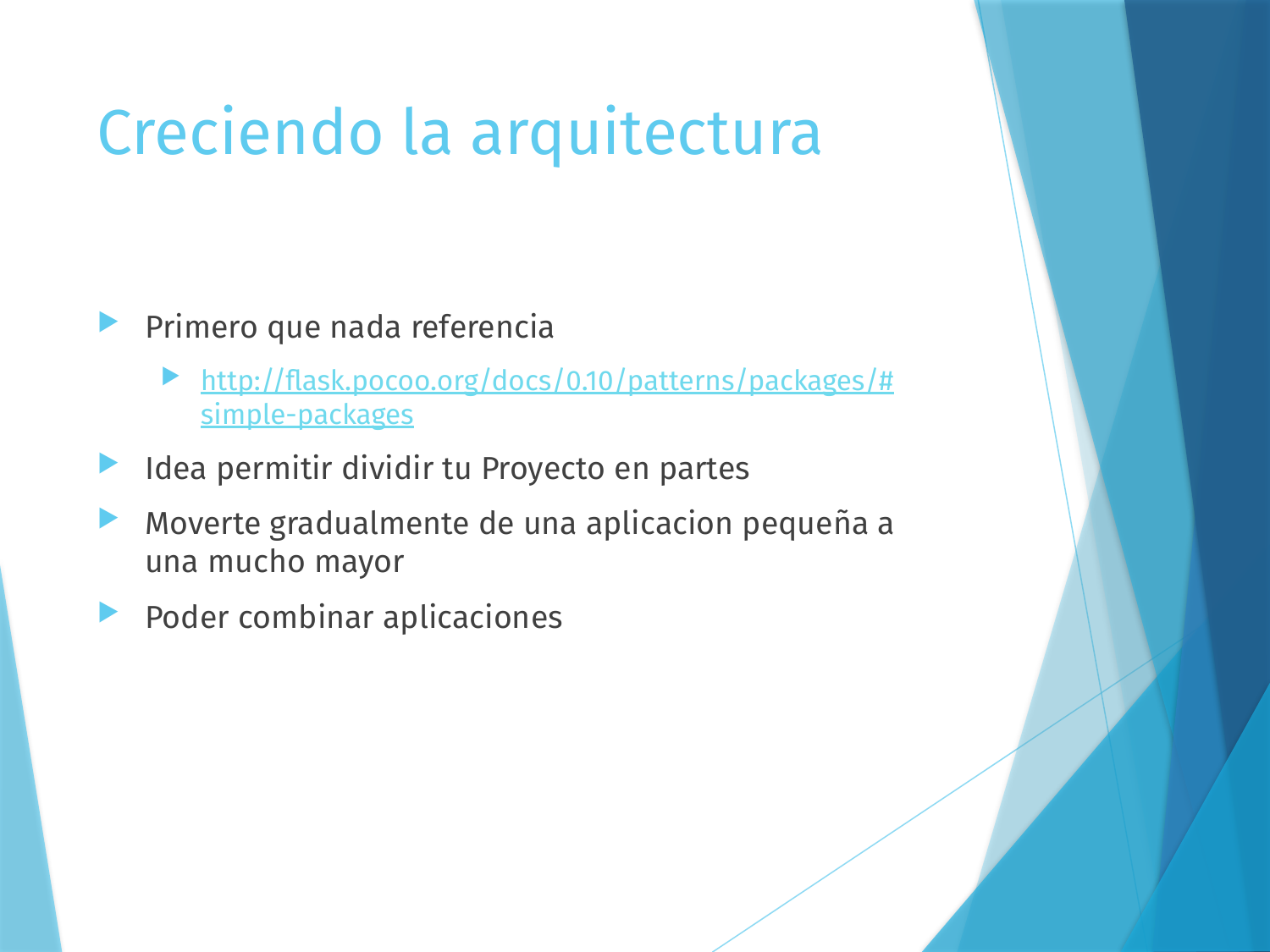

# Creciendo la arquitectura
Primero que nada referencia
http://flask.pocoo.org/docs/0.10/patterns/packages/#simple-packages
Idea permitir dividir tu Proyecto en partes
Moverte gradualmente de una aplicacion pequeña a una mucho mayor
Poder combinar aplicaciones